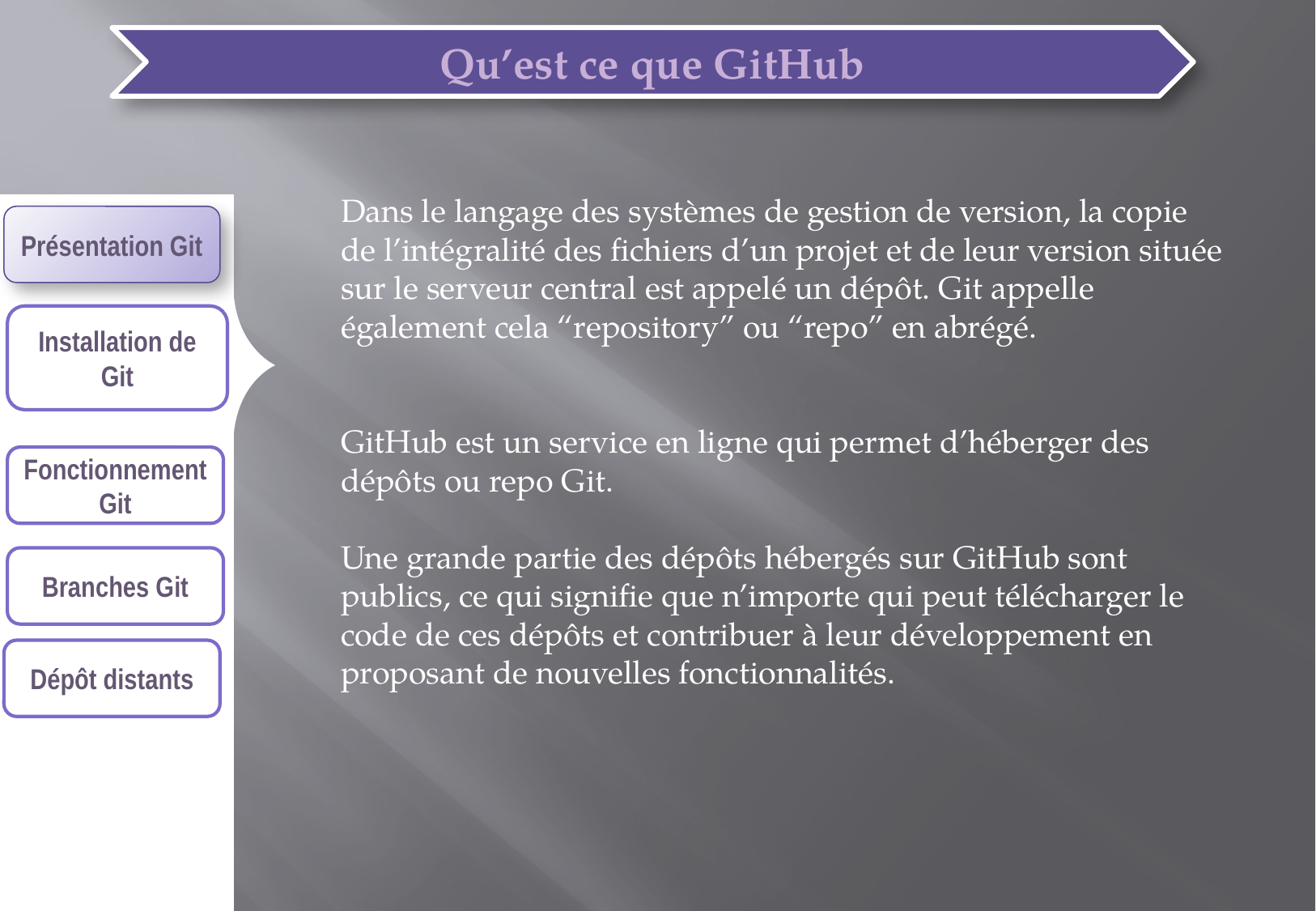

Qu’est ce que GitHub
Dans le langage des systèmes de gestion de version, la copie de l’intégralité des fichiers d’un projet et de leur version située sur le serveur central est appelé un dépôt. Git appelle également cela “repository” ou “repo” en abrégé.

GitHub est un service en ligne qui permet d’héberger des dépôts ou repo Git.

Une grande partie des dépôts hébergés sur GitHub sont publics, ce qui signifie que n’importe qui peut télécharger le code de ces dépôts et contribuer à leur développement en proposant de nouvelles fonctionnalités.

Présentation Git
Installation de Git

Fonctionnement Git
Branches Git
Dépôt distants